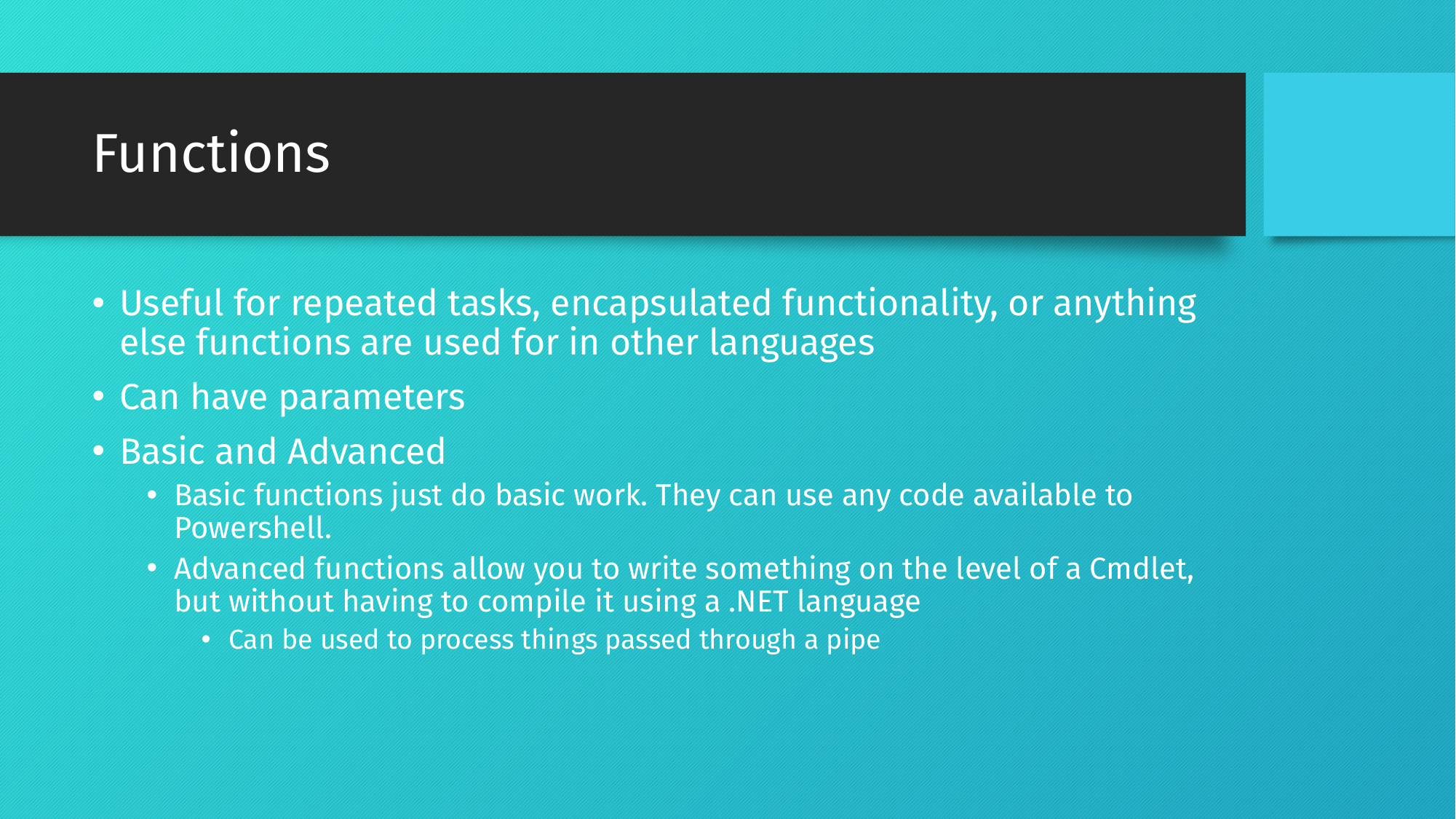

# Functions
Useful for repeated tasks, encapsulated functionality, or anything else functions are used for in other languages
Can have parameters
Basic and Advanced
Basic functions just do basic work. They can use any code available to Powershell.
Advanced functions allow you to write something on the level of a Cmdlet, but without having to compile it using a .NET language
Can be used to process things passed through a pipe